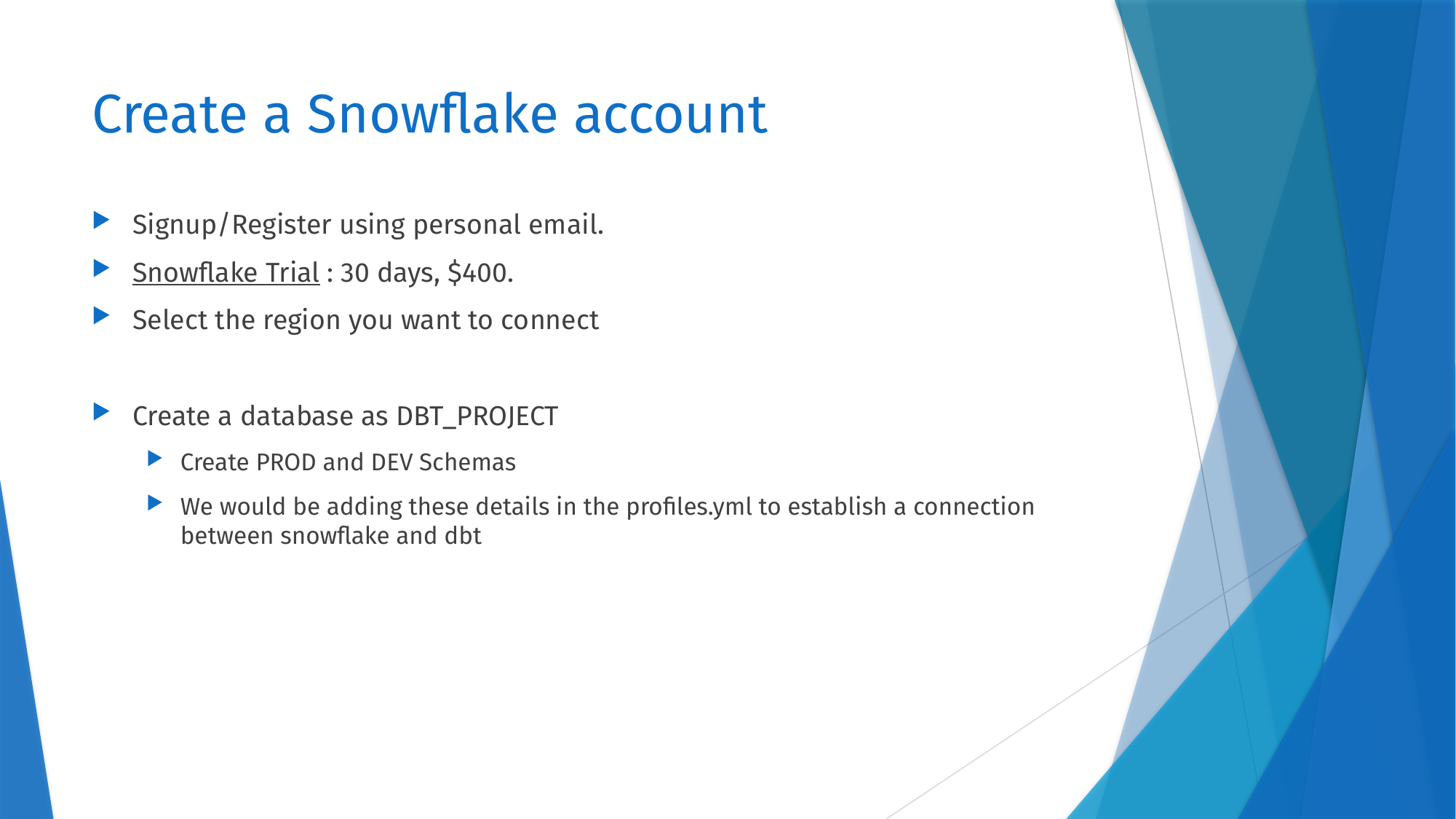

# Create a Snowflake account
Signup/Register using personal email.
Snowflake Trial : 30 days, $400.
Select the region you want to connect

Create a database as DBT_PROJECT
Create PROD and DEV Schemas
We would be adding these details in the profiles.yml to establish a connection between snowflake and dbt